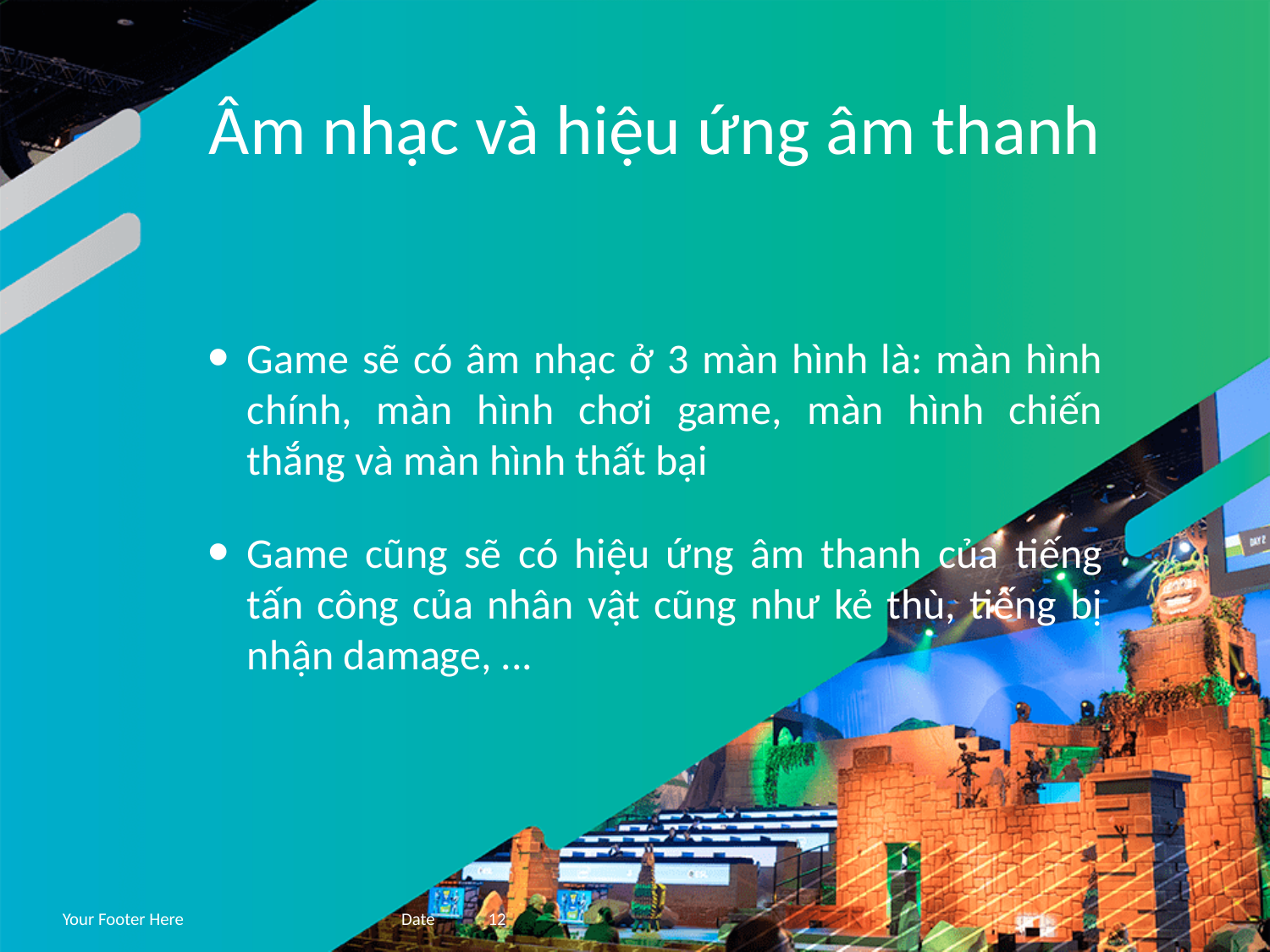

# Âm nhạc và hiệu ứng âm thanh
Game sẽ có âm nhạc ở 3 màn hình là: màn hình chính, màn hình chơi game, màn hình chiến thắng và màn hình thất bại
Game cũng sẽ có hiệu ứng âm thanh của tiếng tấn công của nhân vật cũng như kẻ thù, tiếng bị nhận damage, ...
Your Footer Here
Date
12